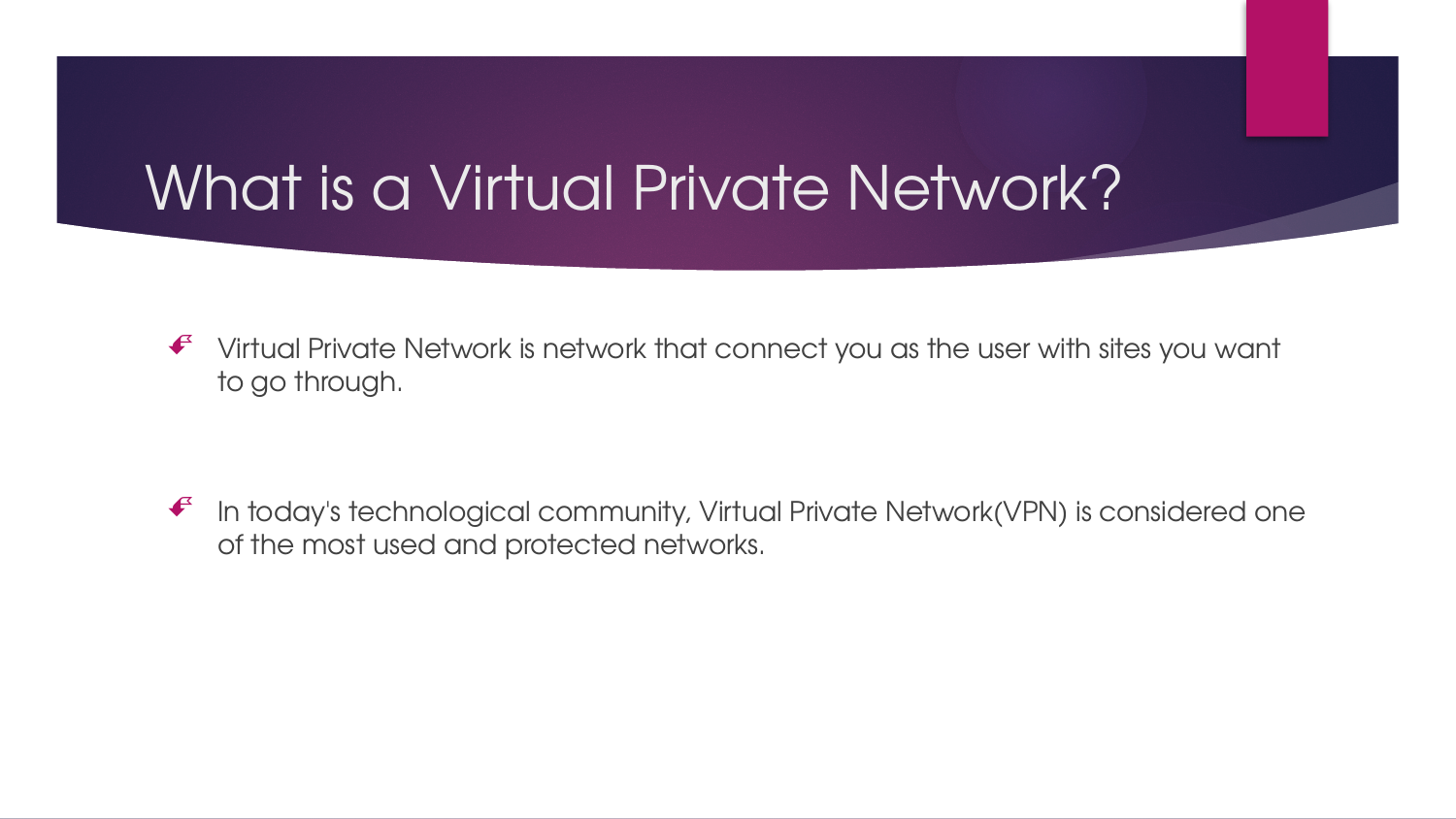

# What is a Virtual Private Network?
Virtual Private Network is network that connect you as the user with sites you want to go through.

In today's technological community, Virtual Private Network(VPN) is considered one of the most used and protected networks.